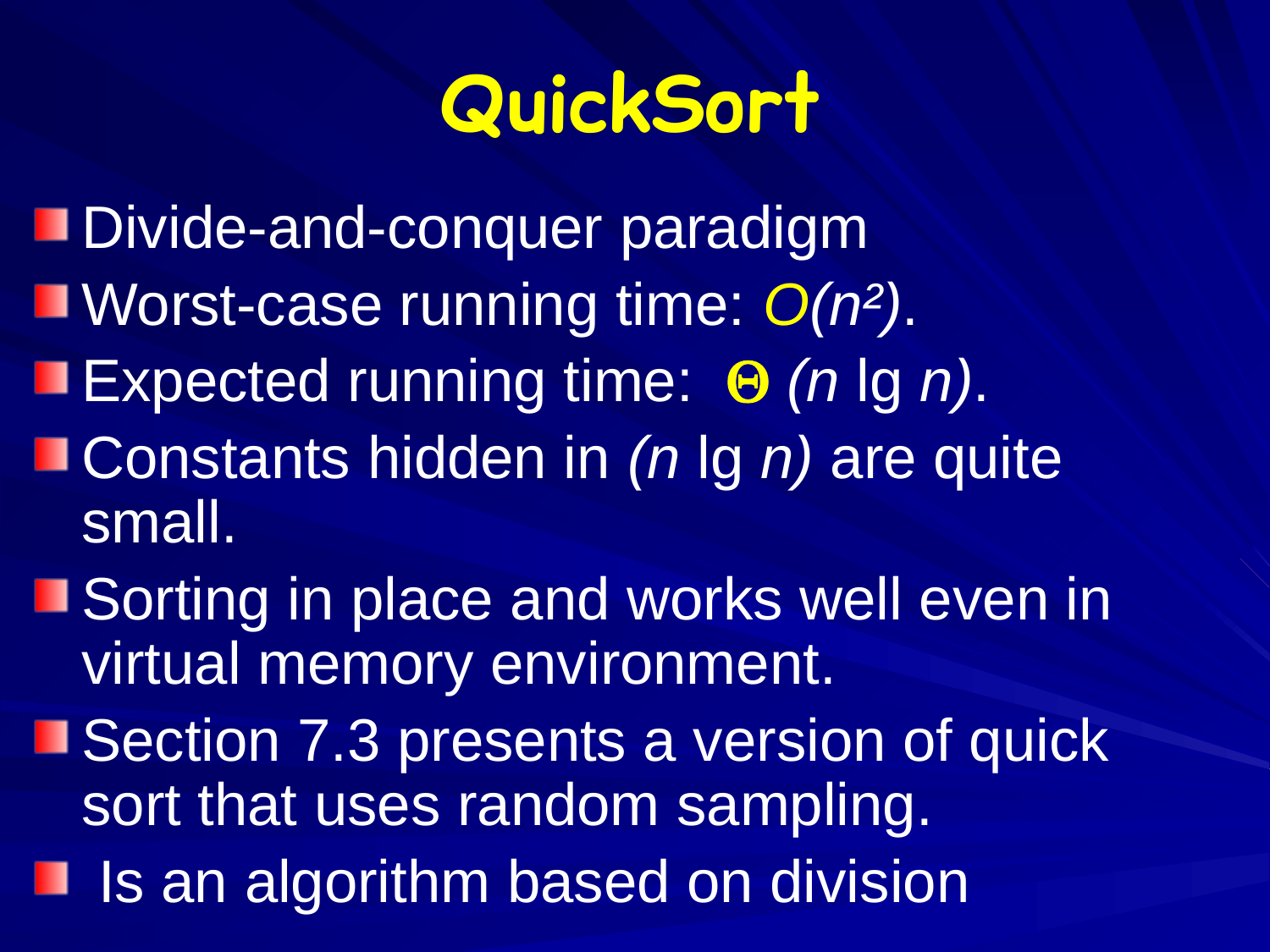

# QuickSort
Divide-and-conquer paradigm
Worst-case running time: O(n²).
Expected running time:  Θ (n lg n).
Constants hidden in (n lg n) are quite small.
Sorting in place and works well even in virtual memory environment.
Section 7.3 presents a version of quick sort that uses random sampling.
 Is an algorithm based on division